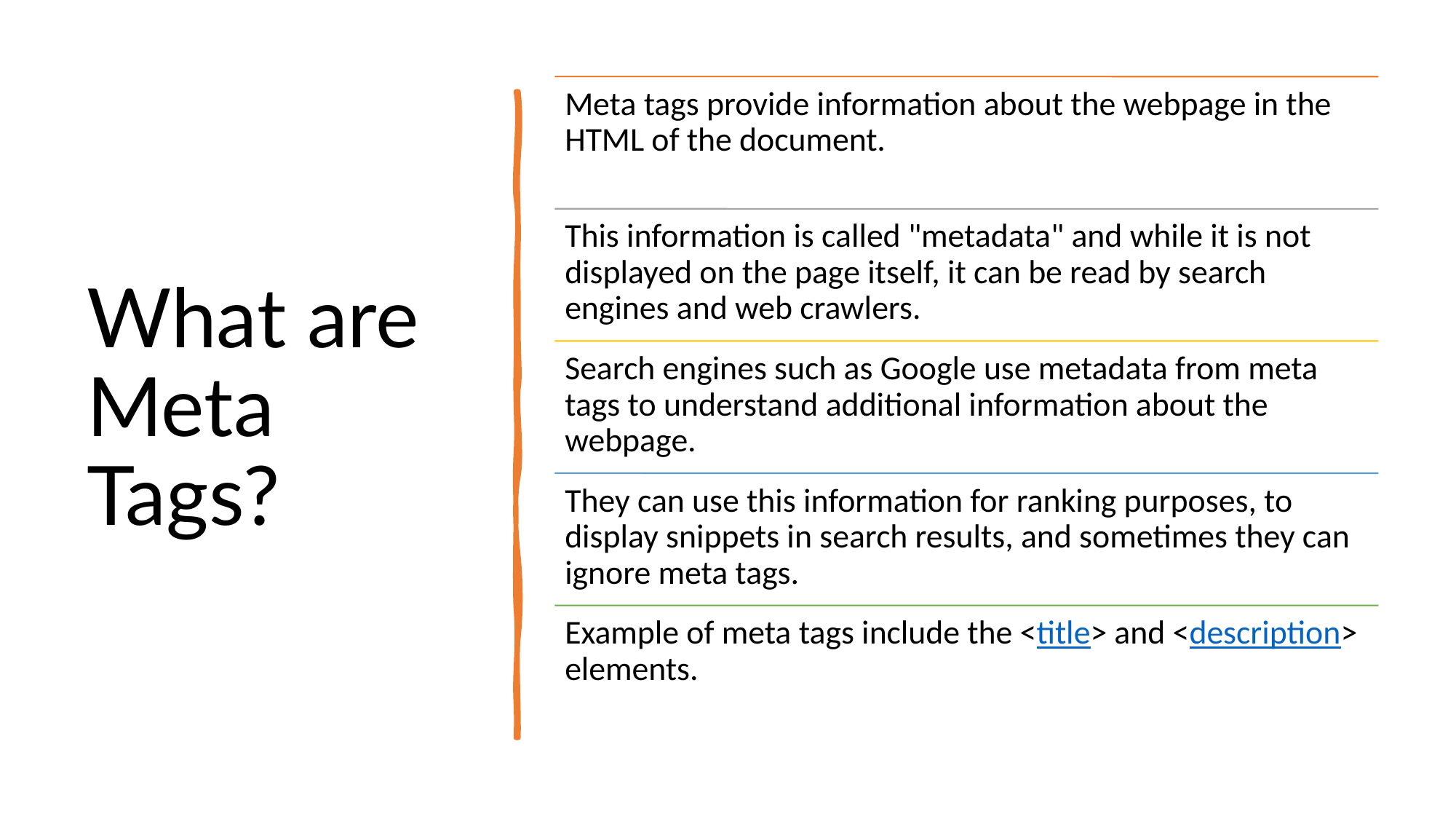

Meta tags provide information about the webpage in the HTML of the document.
This information is called "metadata" and while it is not displayed on the page itself, it can be read by search engines and web crawlers.
Search engines such as Google use metadata from meta tags to understand additional information about the webpage.
They can use this information for ranking purposes, to display snippets in search results, and sometimes they can ignore meta tags.
Example of meta tags include the <title> and <description> elements.
# What are Meta Tags?